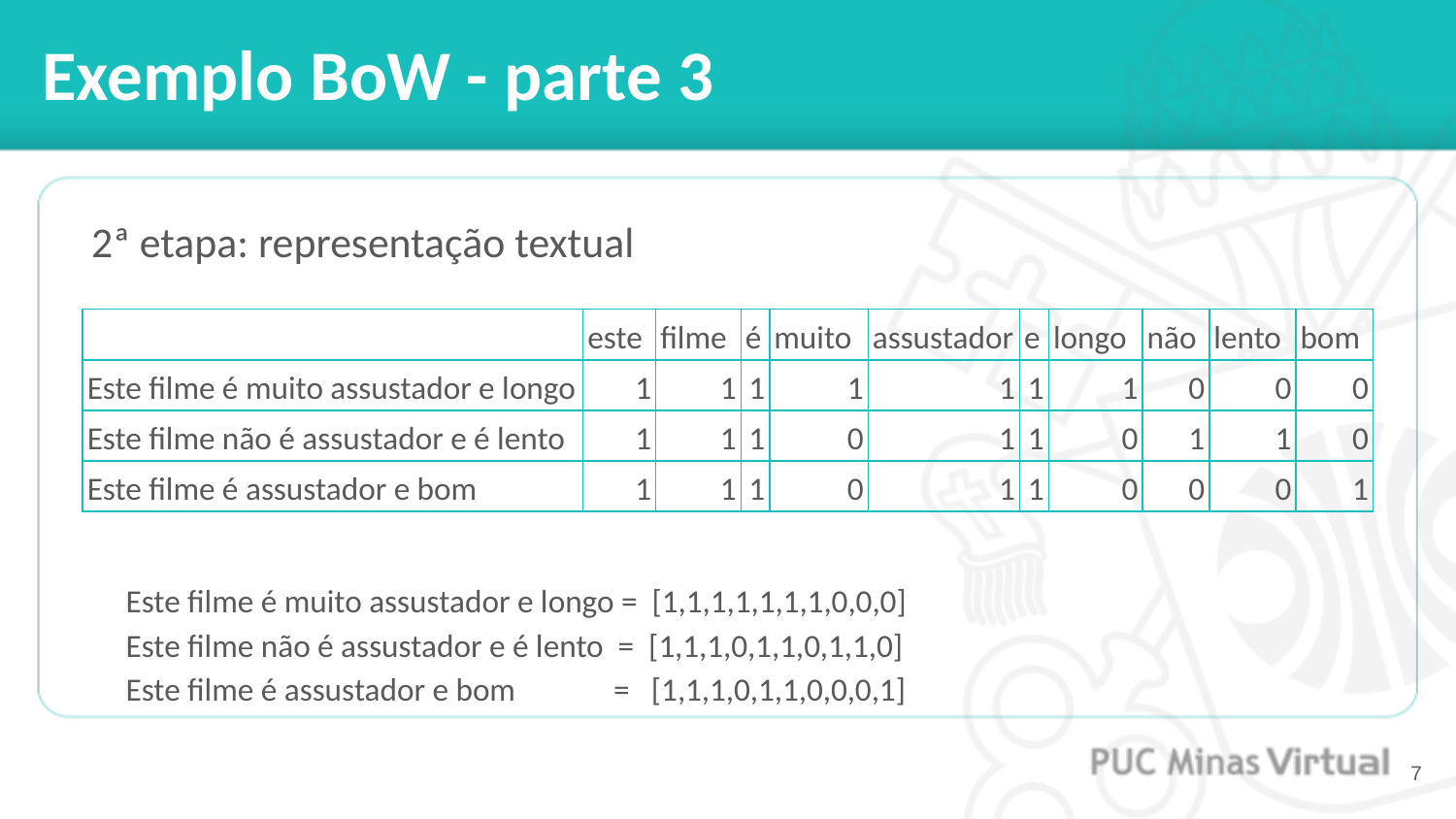

# Exemplo BoW - parte 3
2ª etapa: representação textual
|  | este | filme | é | muito | assustador | e | longo | não | lento | bom |
| --- | --- | --- | --- | --- | --- | --- | --- | --- | --- | --- |
| Este filme é muito assustador e longo | 1 | 1 | 1 | 1 | 1 | 1 | 1 | 0 | 0 | 0 |
| Este filme não é assustador e é lento | 1 | 1 | 1 | 0 | 1 | 1 | 0 | 1 | 1 | 0 |
| Este filme é assustador e bom | 1 | 1 | 1 | 0 | 1 | 1 | 0 | 0 | 0 | 1 |
Este filme é muito assustador e longo =  [1,1,1,1,1,1,1,0,0,0]
Este filme não é assustador e é lento  =  [1,1,1,0,1,1,0,1,1,0]
Este filme é assustador e bom 	       =   [1,1,1,0,1,1,0,0,0,1]

7